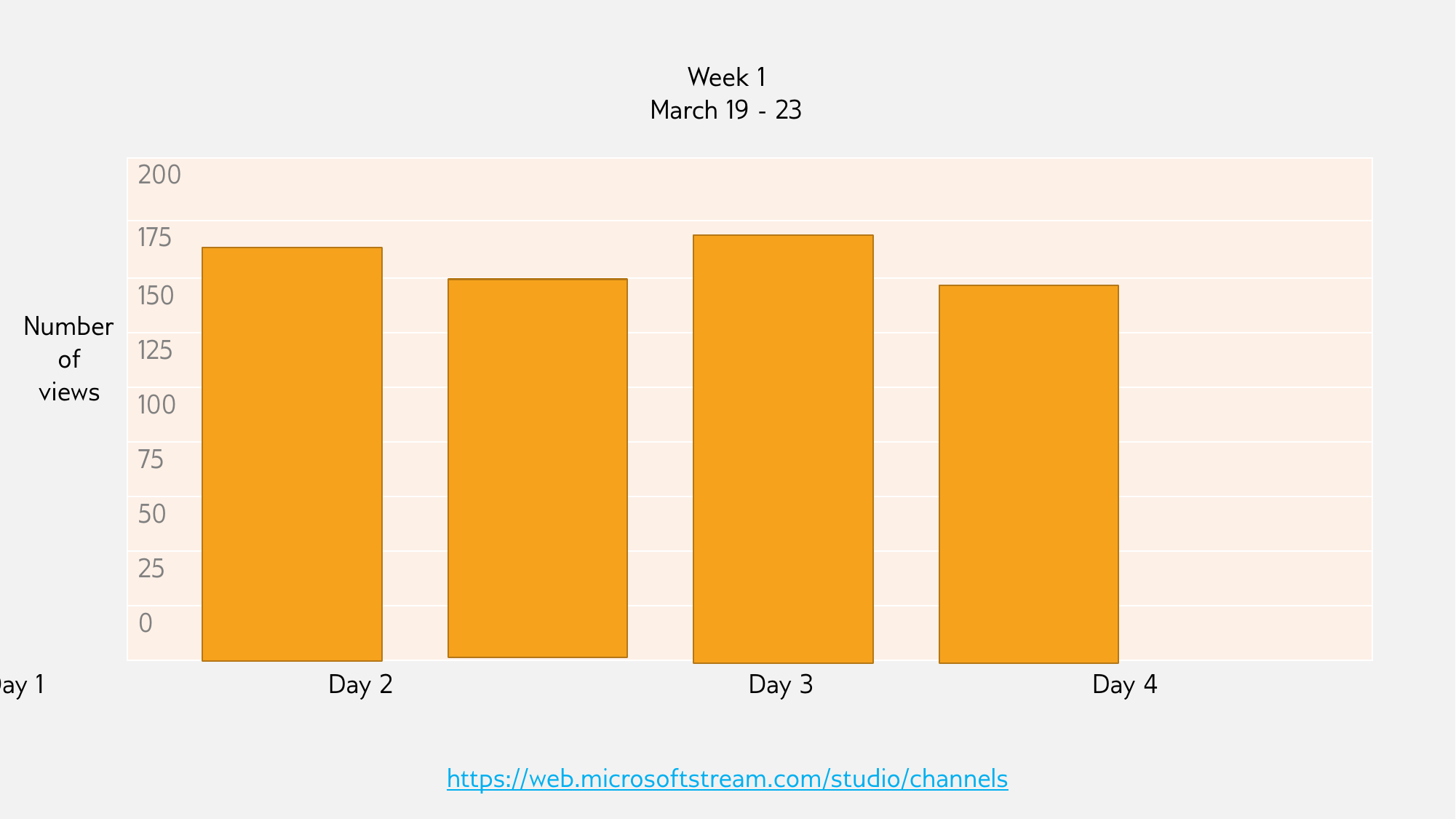

Week 1
March 19 - 23
| 200 |
| --- |
| 175 |
| 150 |
| 125 |
| 100 |
| 75 |
| 50 |
| 25 |
| 0 |

Number
of
views
Day 1			  Day 2				Day 3			  Day 4				Day 5
https://web.microsoftstream.com/studio/channels